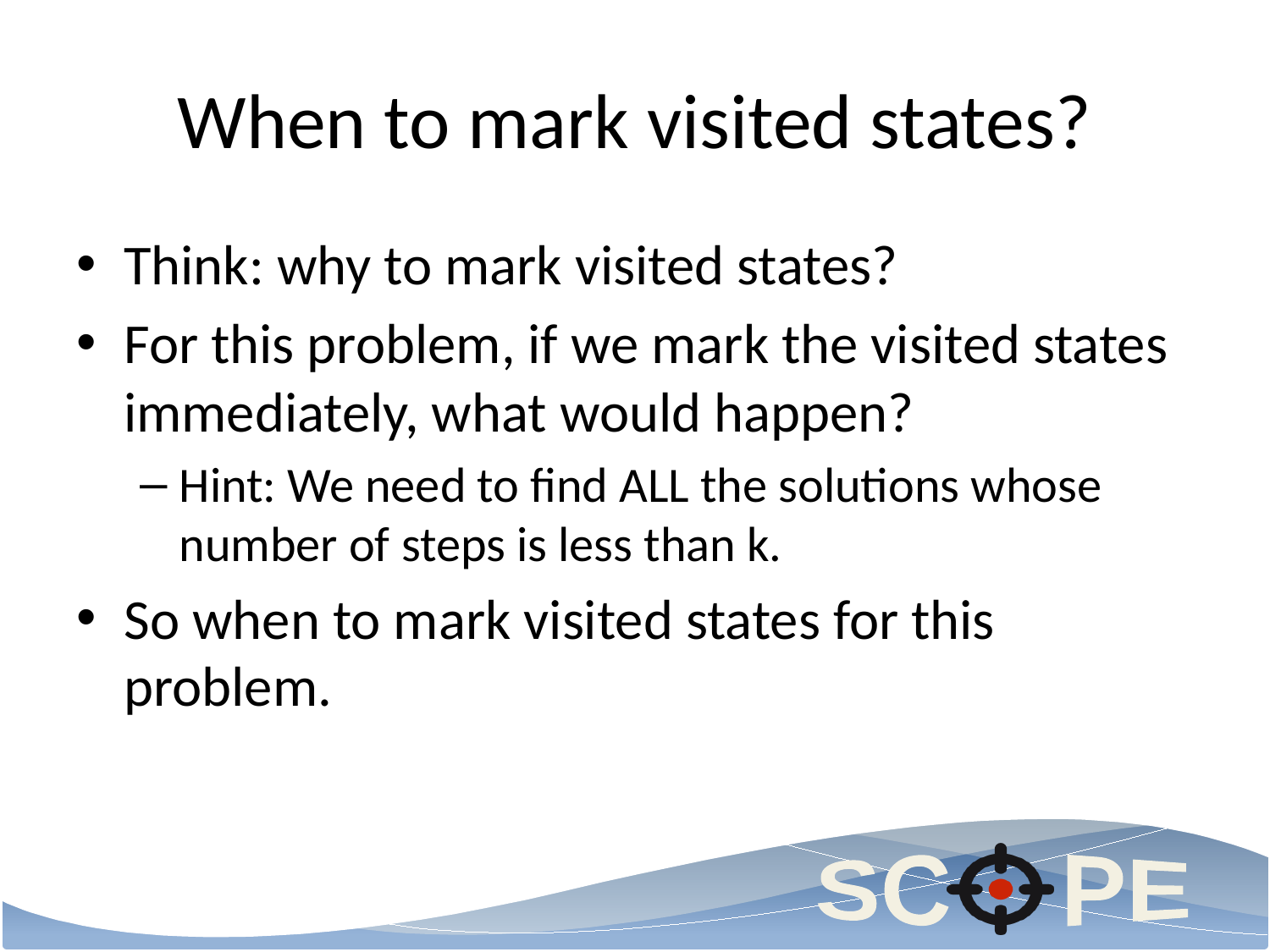

# When to mark visited states?
Think: why to mark visited states?
For this problem, if we mark the visited states immediately, what would happen?
Hint: We need to find ALL the solutions whose number of steps is less than k.
So when to mark visited states for this problem.